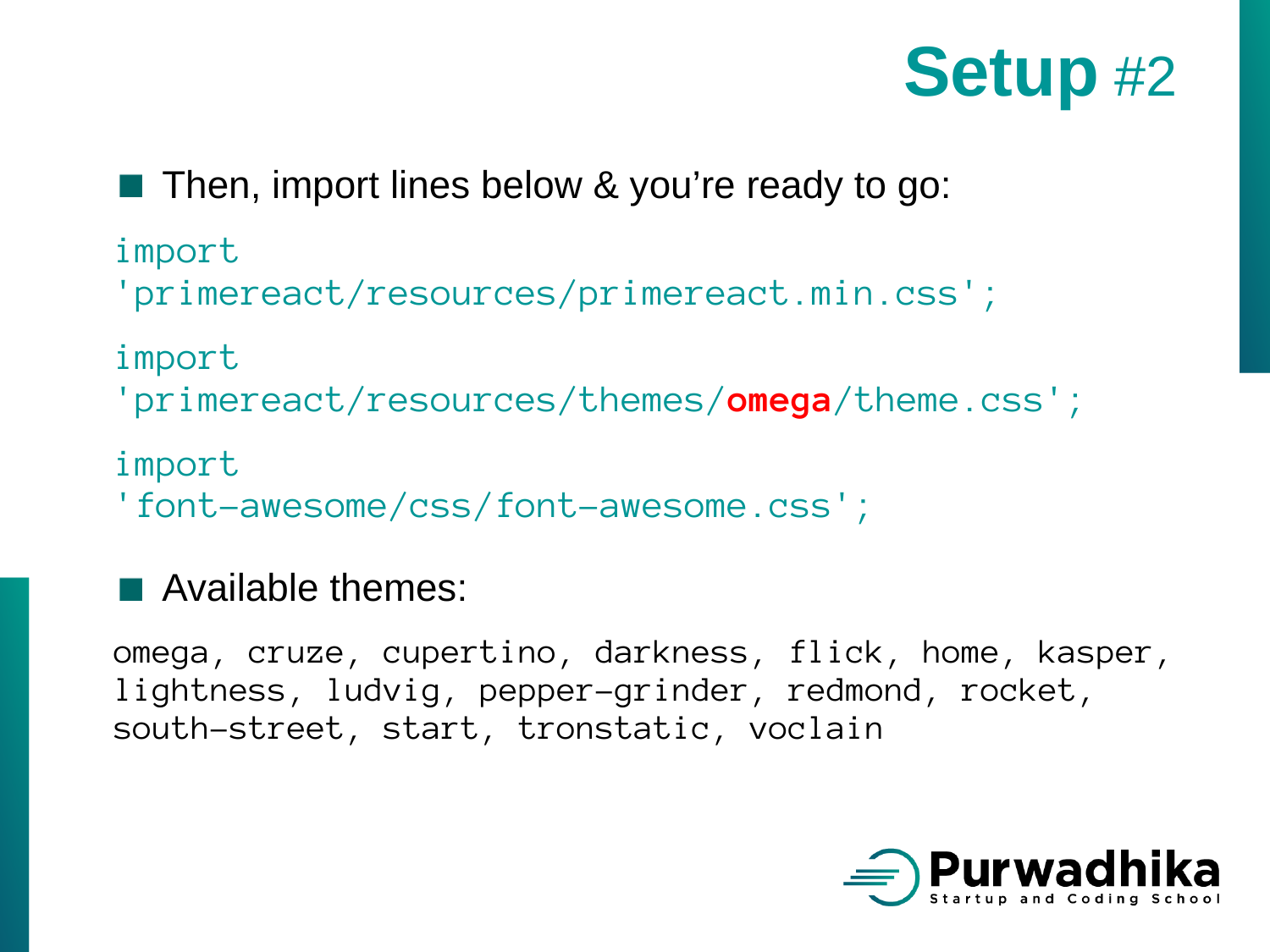

Setup #2

Then, import lines below & you’re ready to go:

import
'primereact/resources/primereact.min.css';

import
'primereact/resources/themes/omega/theme.css';

import
'font-awesome/css/font-awesome.css';

Available themes:

omega, cruze, cupertino, darkness, flick, home, kasper, lightness, ludvig, pepper-grinder, redmond, rocket,
south-street, start, tronstatic, voclain